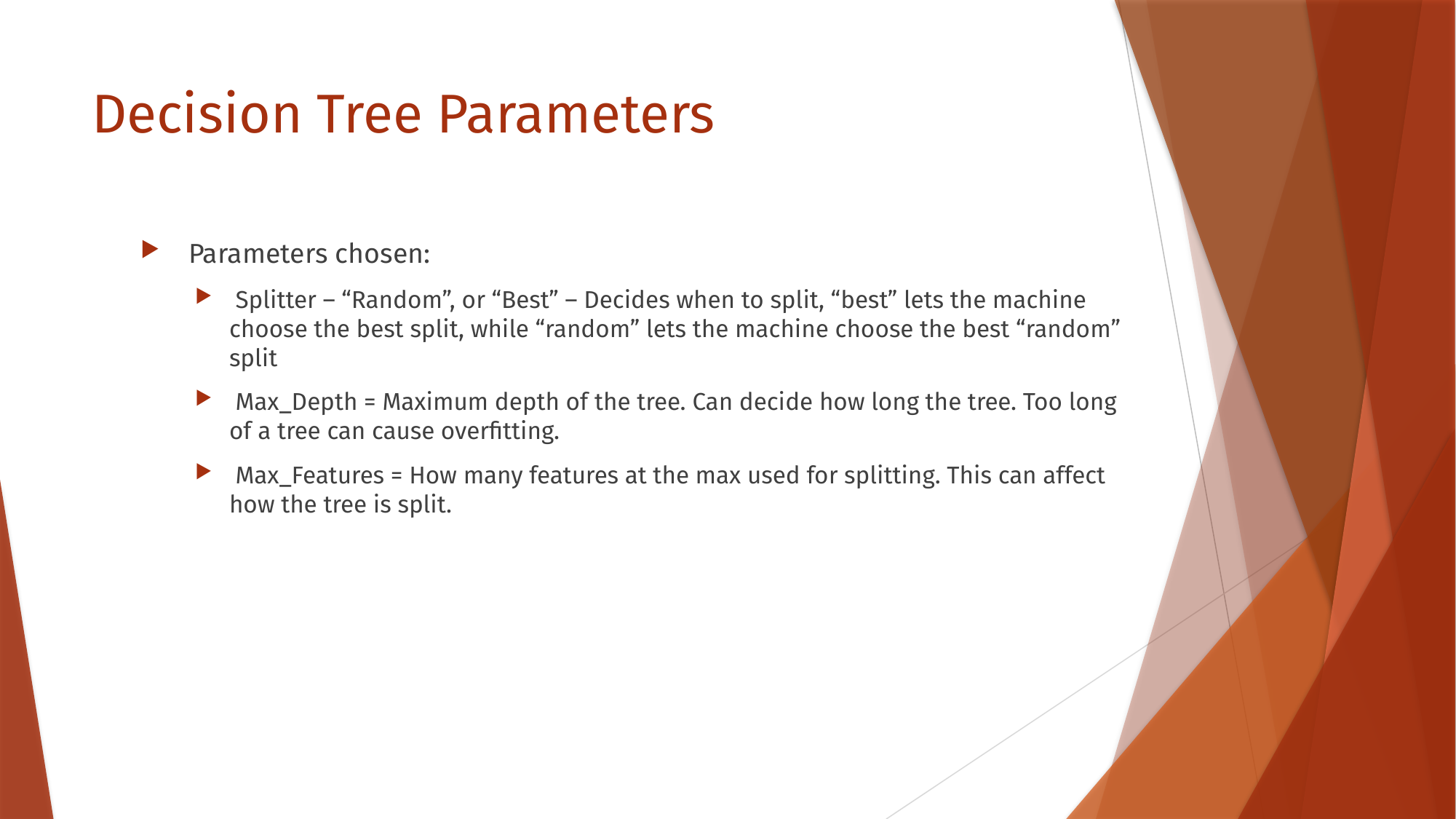

# Decision Tree Parameters
 Parameters chosen:
 Splitter – “Random”, or “Best” – Decides when to split, “best” lets the machine choose the best split, while “random” lets the machine choose the best “random” split
 Max_Depth = Maximum depth of the tree. Can decide how long the tree. Too long of a tree can cause overfitting.
 Max_Features = How many features at the max used for splitting. This can affect how the tree is split.